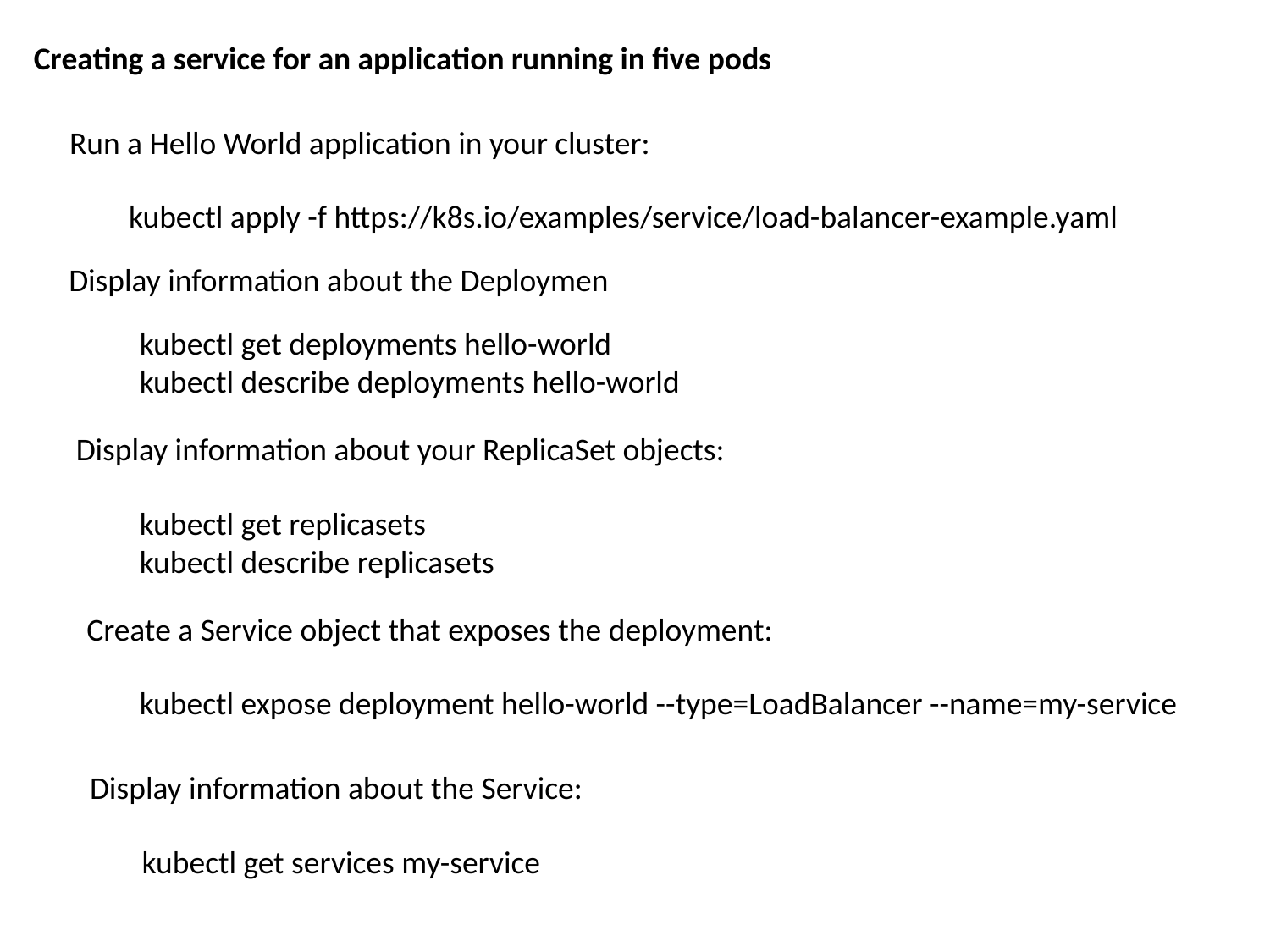

Creating a service for an application running in five pods
Run a Hello World application in your cluster:
kubectl apply -f https://k8s.io/examples/service/load-balancer-example.yaml
Display information about the Deploymen
kubectl get deployments hello-world
kubectl describe deployments hello-world
Display information about your ReplicaSet objects:
kubectl get replicasets
kubectl describe replicasets
Create a Service object that exposes the deployment:
kubectl expose deployment hello-world --type=LoadBalancer --name=my-service
Display information about the Service:
kubectl get services my-service